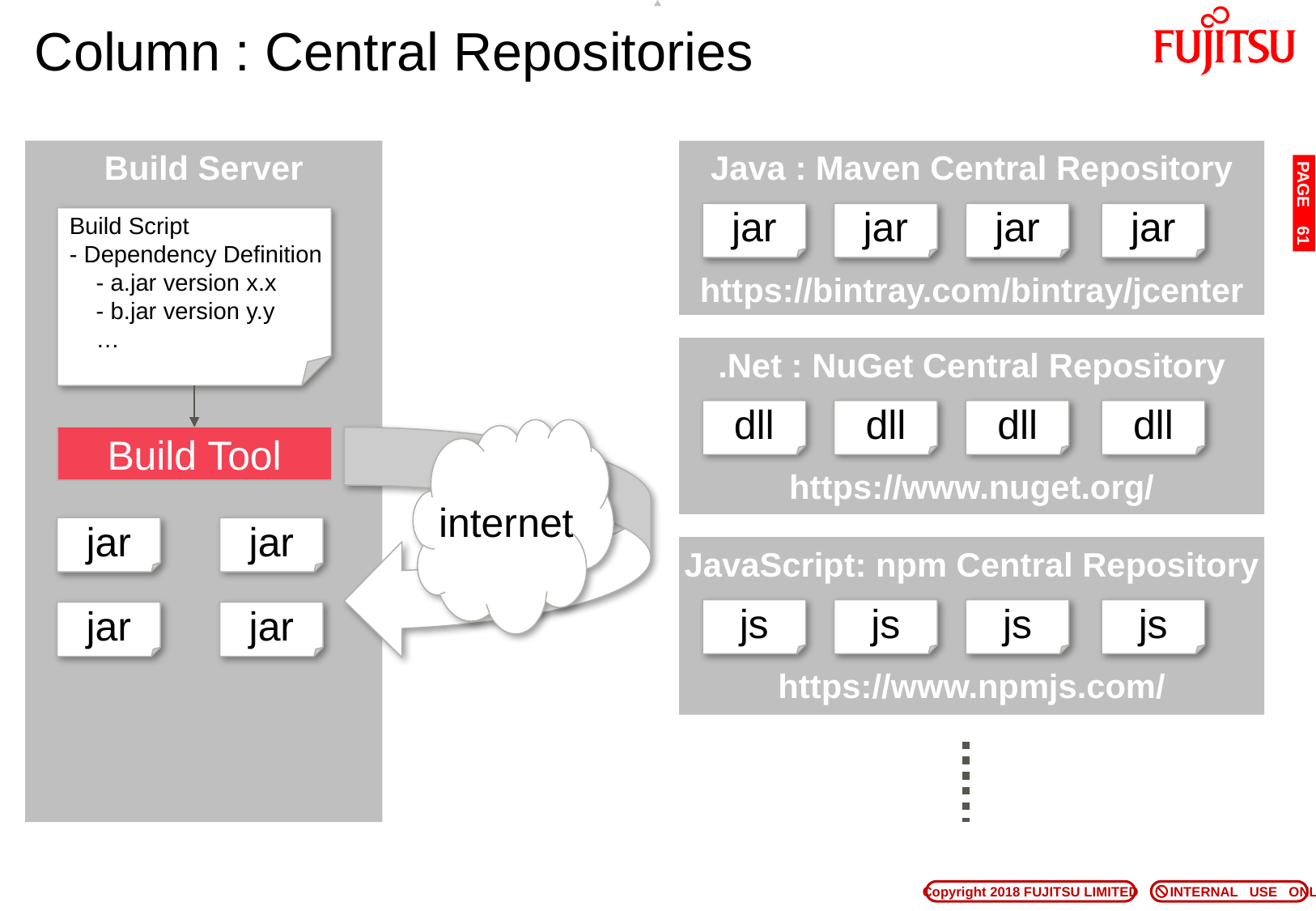

# Column : Central Repositories
Build Server
Java : Maven Central Repository

https://bintray.com/bintray/jcenter
PAGE    61
jar
jar
jar
jar
Build Script
- Dependency Definition
    - a.jar version x.x
    - b.jar version y.y
    …
.Net : NuGet Central Repository

https://www.nuget.org/
dll
dll
dll
dll
internet
Build Tool

jar
jar
JavaScript: npm Central Repository

https://www.npmjs.com/
js
js
js
js
jar
jar